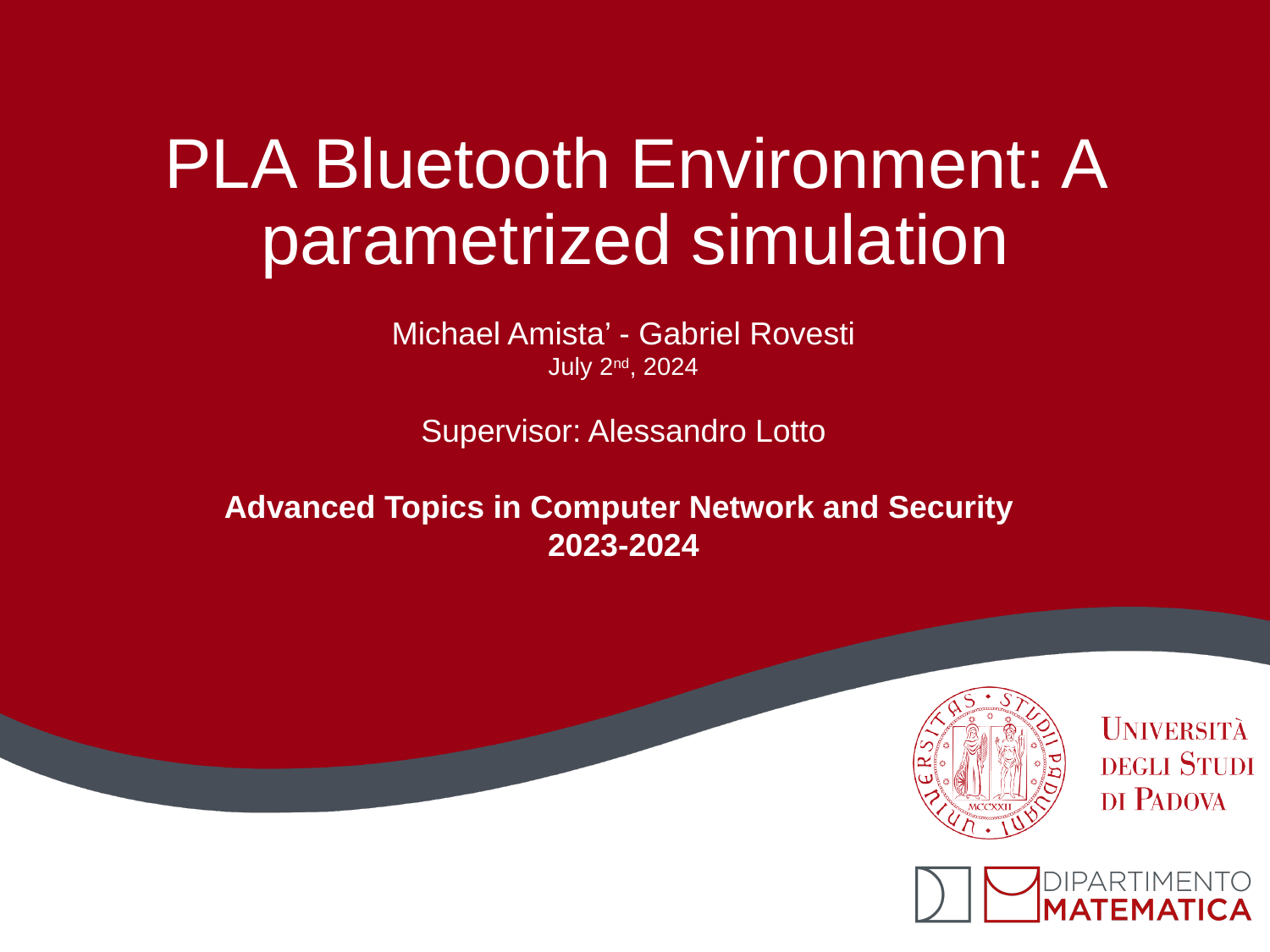

# PLA Bluetooth Environment: A parametrized simulation
Michael Amista’ - Gabriel Rovesti
July 2nd, 2024

Supervisor: Alessandro Lotto

Advanced Topics in Computer Network and Security
2023-2024